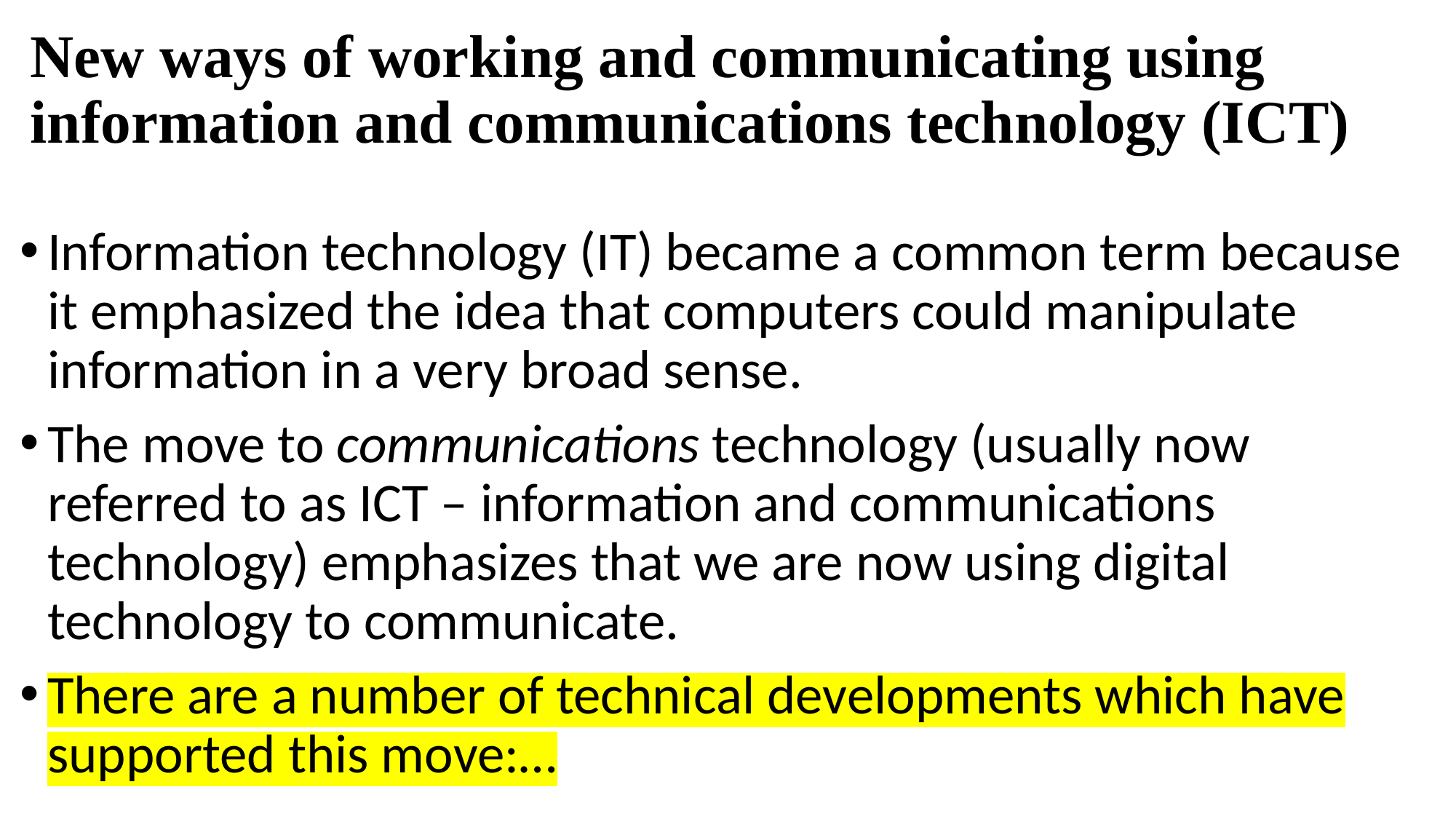

# New ways of working and communicating using information and communications technology (ICT)
Information technology (IT) became a common term because it emphasized the idea that computers could manipulate information in a very broad sense.
The move to communications technology (usually now referred to as ICT – information and communications technology) emphasizes that we are now using digital technology to communicate.
There are a number of technical developments which have supported this move:…